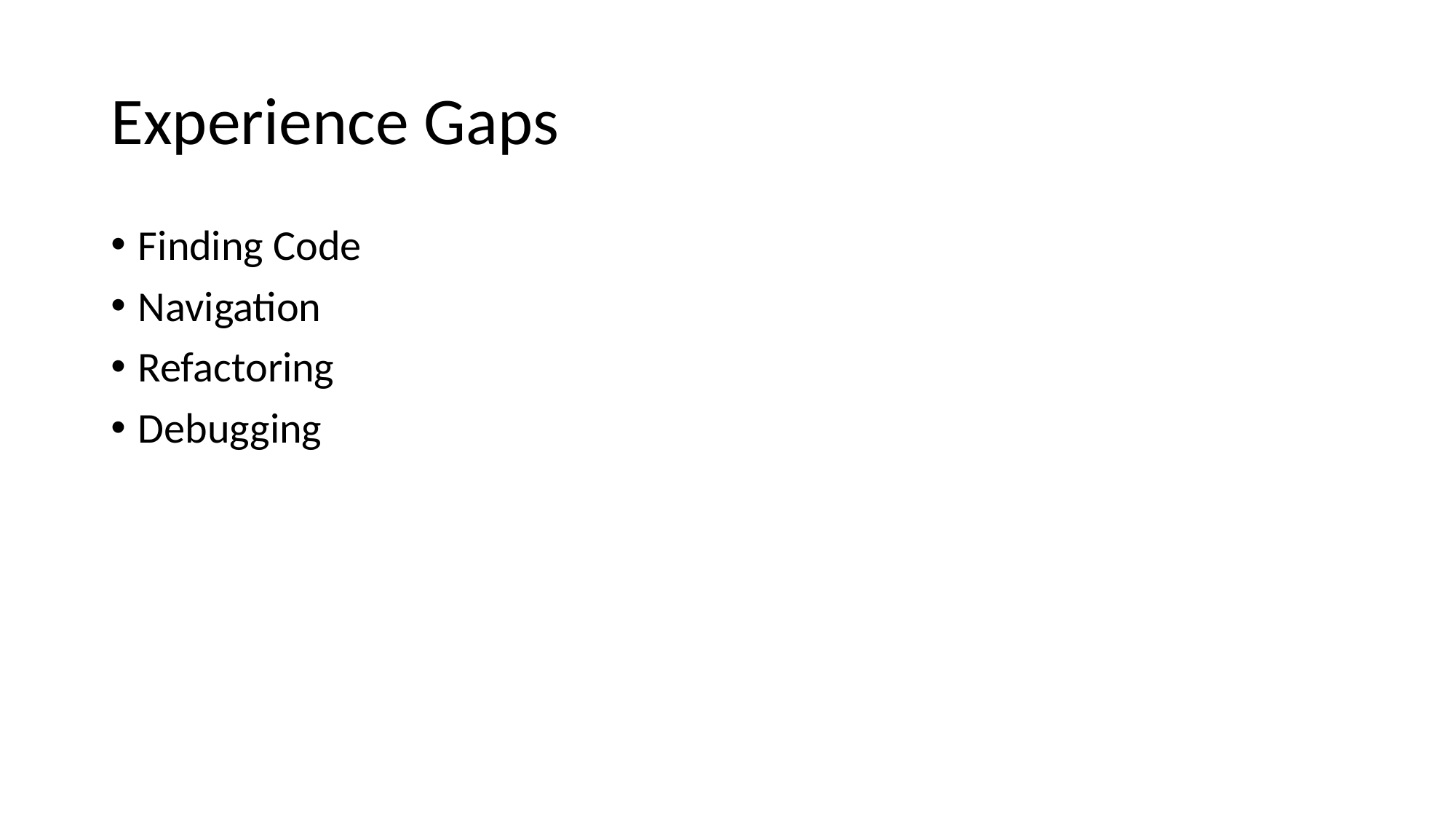

# Experience Gaps
Finding Code
Navigation
Refactoring
Debugging